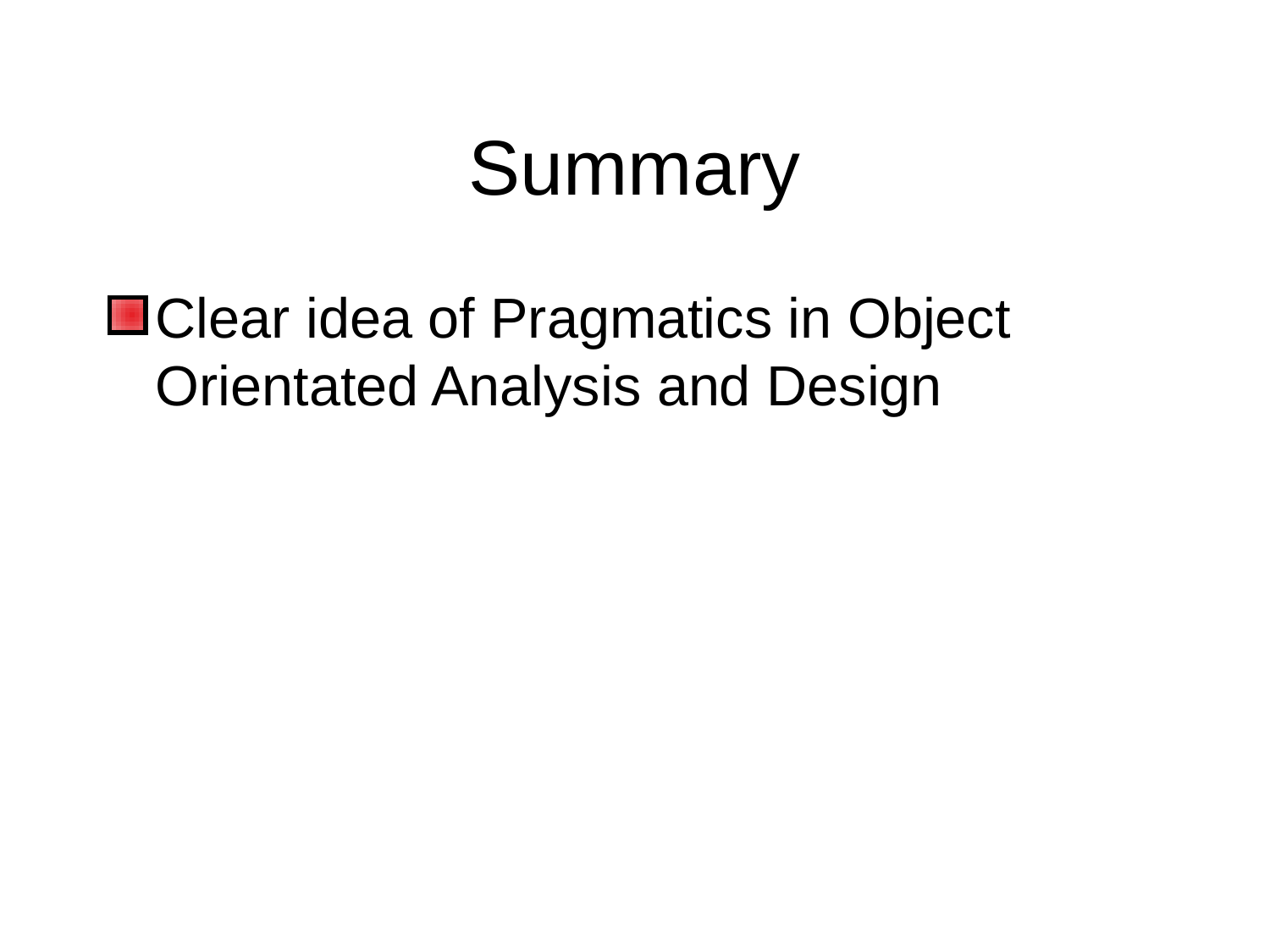

# Summary
Clear idea of Pragmatics in Object Orientated Analysis and Design